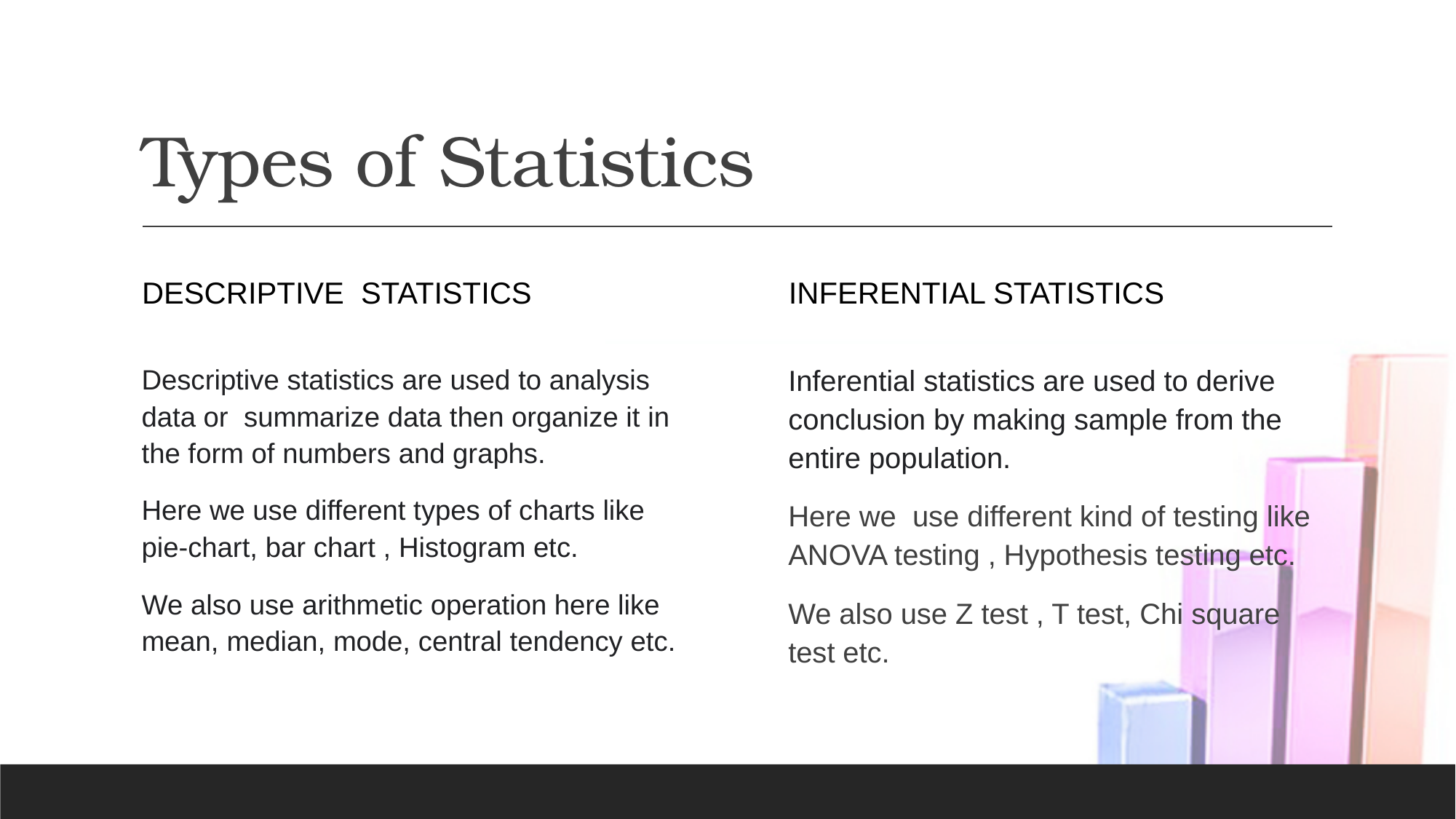

# Types of Statistics
Descriptive  statistics
Inferential statistics
Inferential statistics are used to derive conclusion by making sample from the entire population.
Here we  use different kind of testing like ANOVA testing , Hypothesis testing etc.
We also use Z test , T test, Chi square test etc.
Descriptive statistics are used to analysis  data or  summarize data then organize it in the form of numbers and graphs.
Here we use different types of charts like pie-chart, bar chart , Histogram etc.
We also use arithmetic operation here like mean, median, mode, central tendency etc.